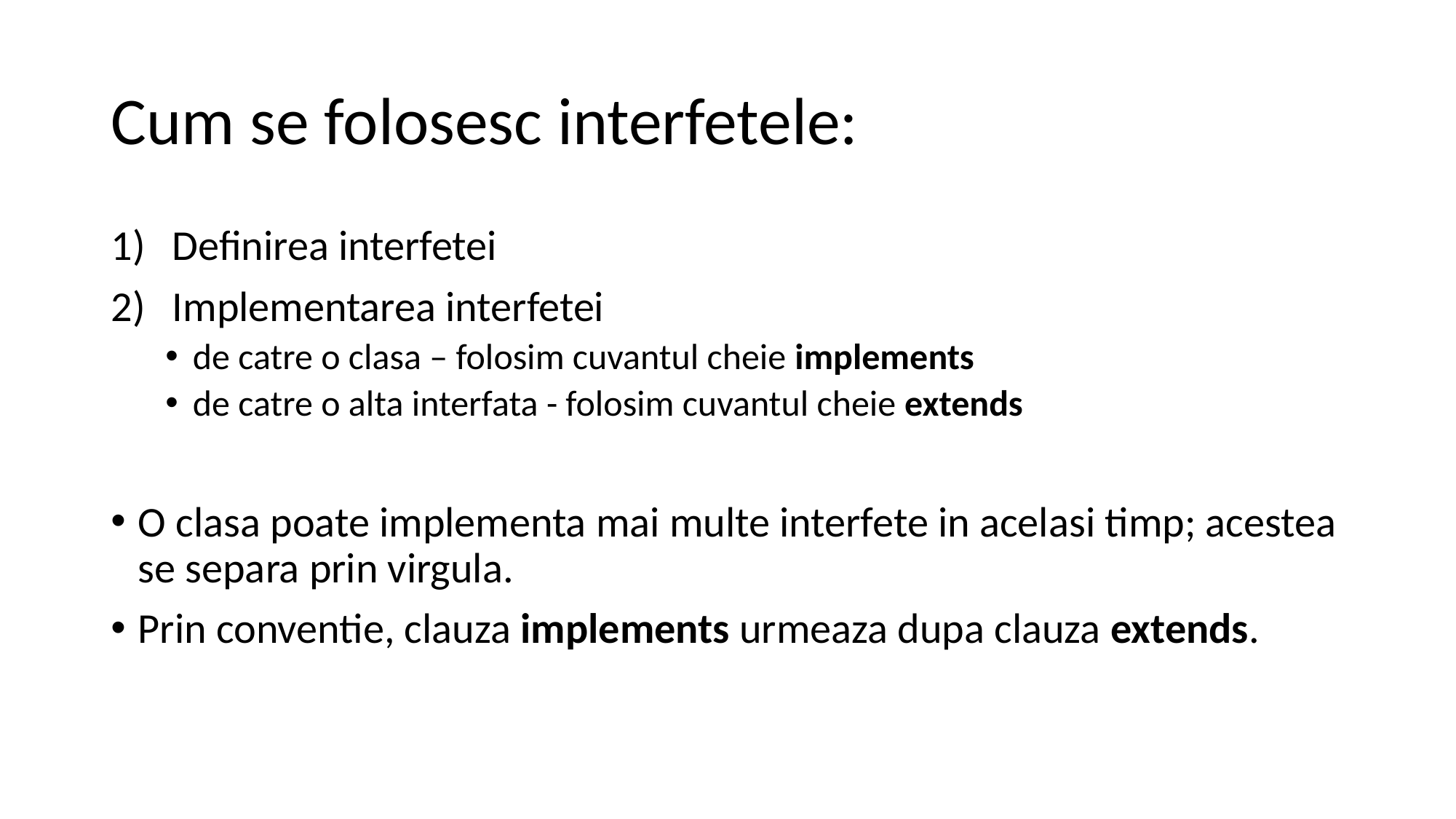

# Cum se folosesc interfetele:
Definirea interfetei
Implementarea interfetei
de catre o clasa – folosim cuvantul cheie implements
de catre o alta interfata - folosim cuvantul cheie extends

O clasa poate implementa mai multe interfete in acelasi timp; acestea se separa prin virgula.
Prin conventie, clauza implements urmeaza dupa clauza extends.